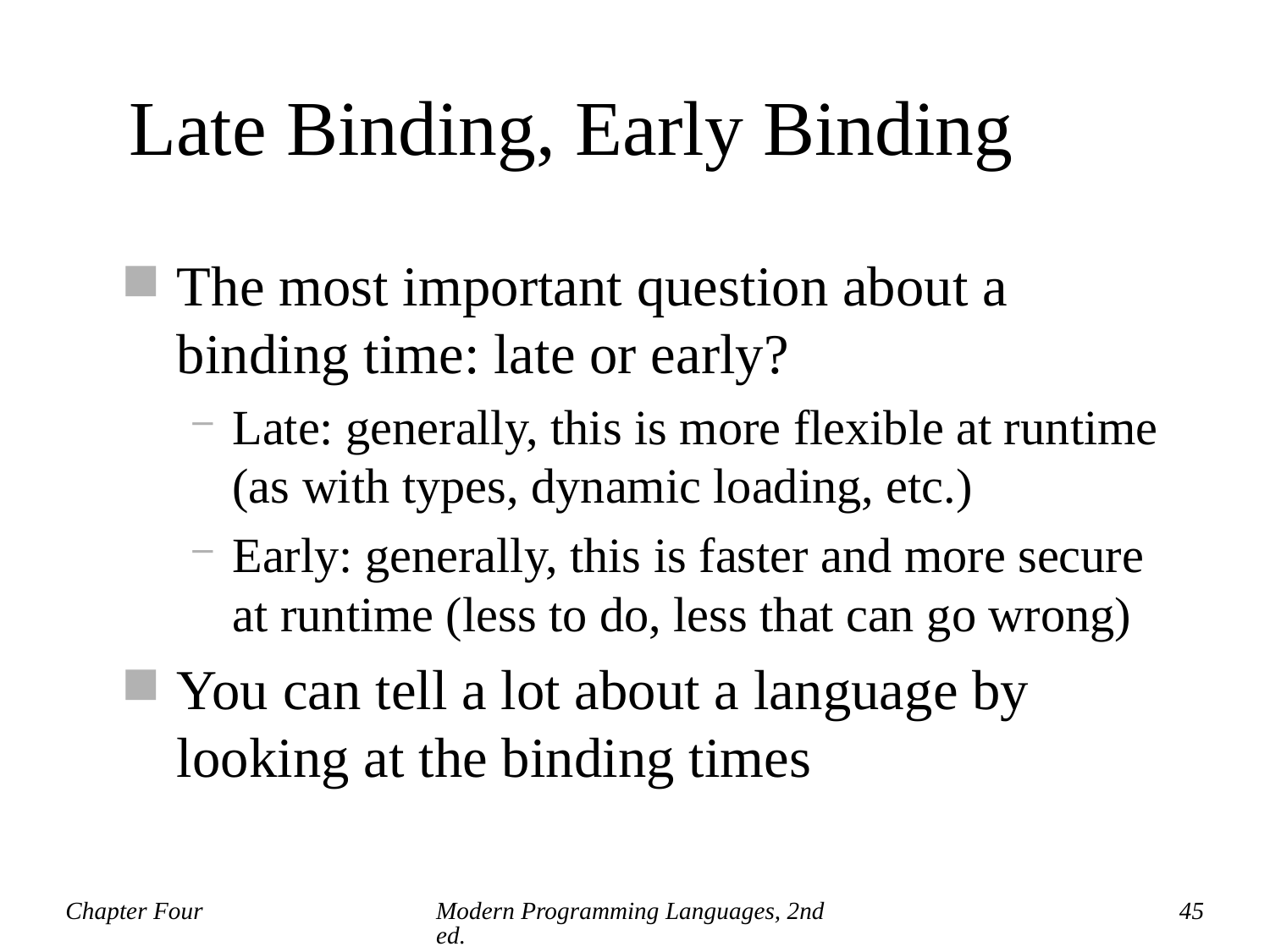

# Late Binding, Early Binding
The most important question about a binding time: late or early?
Late: generally, this is more flexible at runtime (as with types, dynamic loading, etc.)
Early: generally, this is faster and more secure at runtime (less to do, less that can go wrong)
You can tell a lot about a language by looking at the binding times
Chapter Four
Modern Programming Languages, 2nd ed.
45